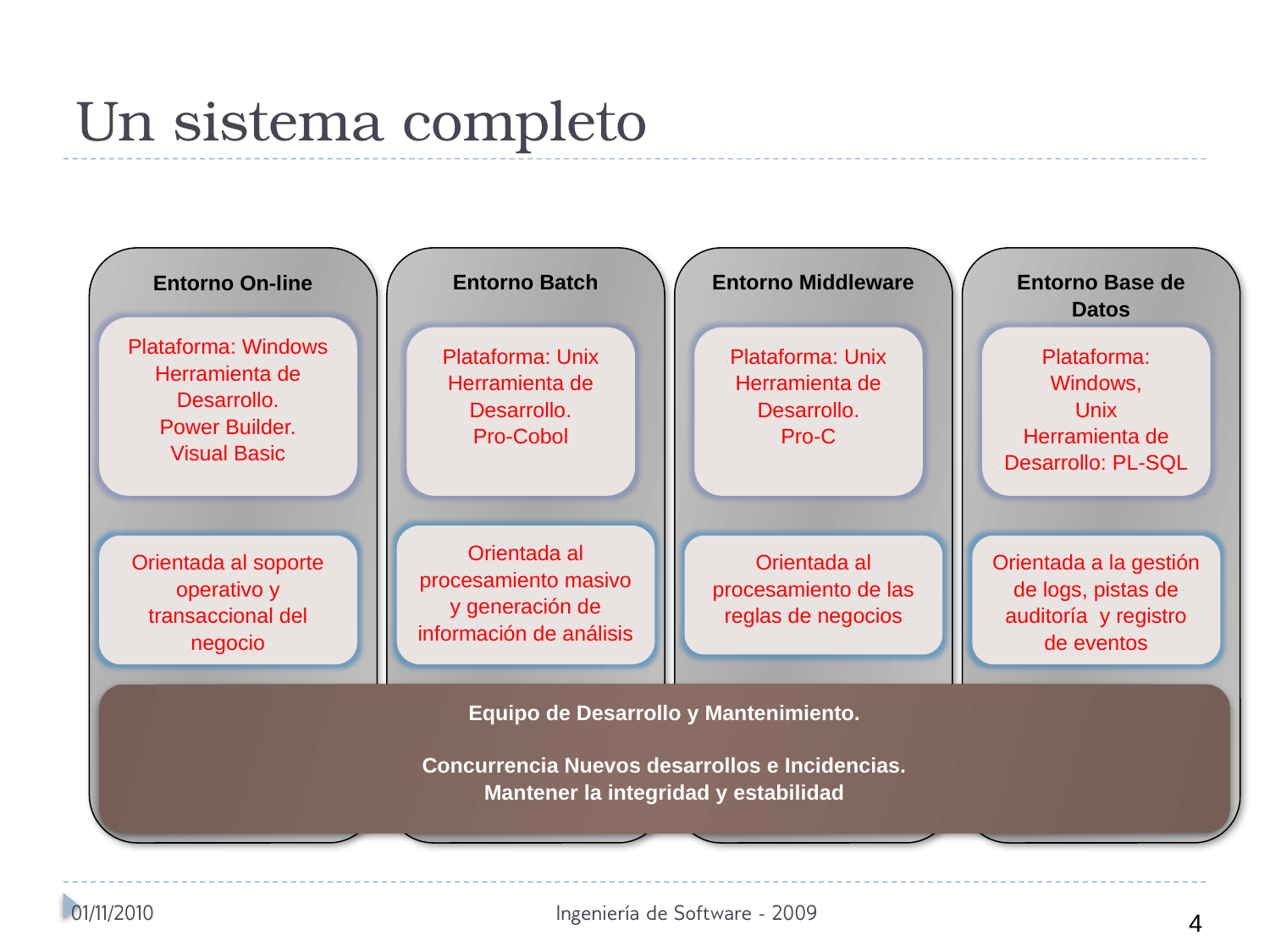

# Un sistema completo
Entorno On-line

Entorno Batch
Entorno Middleware
Entorno Base de Datos
Plataforma: Windows
Herramienta de Desarrollo.
Power Builder.
Visual Basic
Plataforma: Unix
Herramienta de Desarrollo.
Pro-Cobol
Plataforma: Unix
Herramienta de Desarrollo.
Pro-C
Plataforma: Windows,
Unix
Herramienta de Desarrollo: PL-SQL
Orientada al procesamiento masivo y generación de información de análisis
Orientada al soporte operativo y transaccional del negocio
Orientada al procesamiento de las reglas de negocios
Orientada a la gestión de logs, pistas de auditoría  y registro de eventos
Equipo de Desarrollo y Mantenimiento.

Concurrencia Nuevos desarrollos e Incidencias.
Mantener la integridad y estabilidad

01/11/2010
Ingeniería de Software - 2009
4